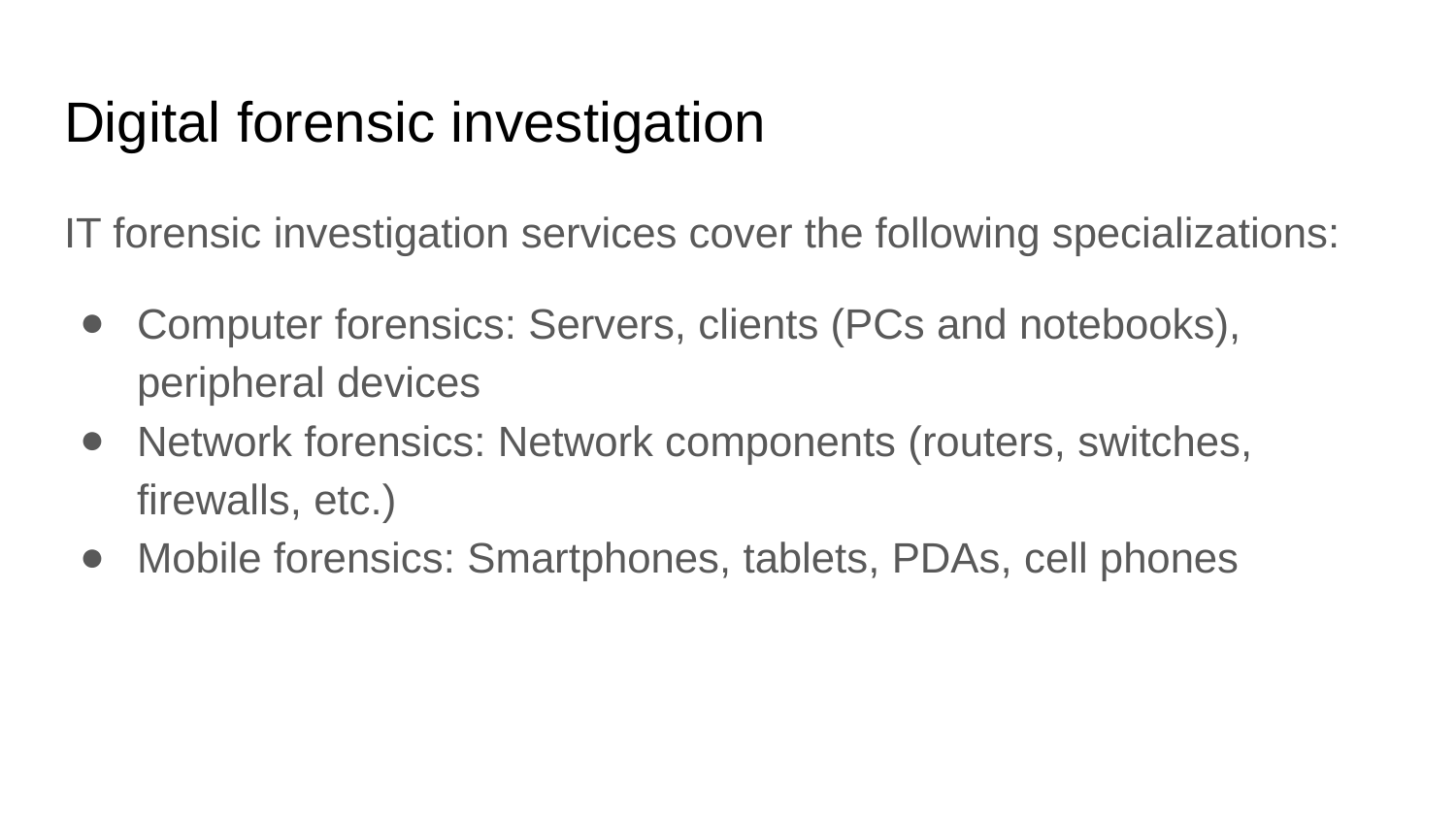

# Digital forensic investigation
IT forensic investigation services cover the following specializations:
Computer forensics: Servers, clients (PCs and notebooks), peripheral devices
Network forensics: Network components (routers, switches, firewalls, etc.)
Mobile forensics: Smartphones, tablets, PDAs, cell phones